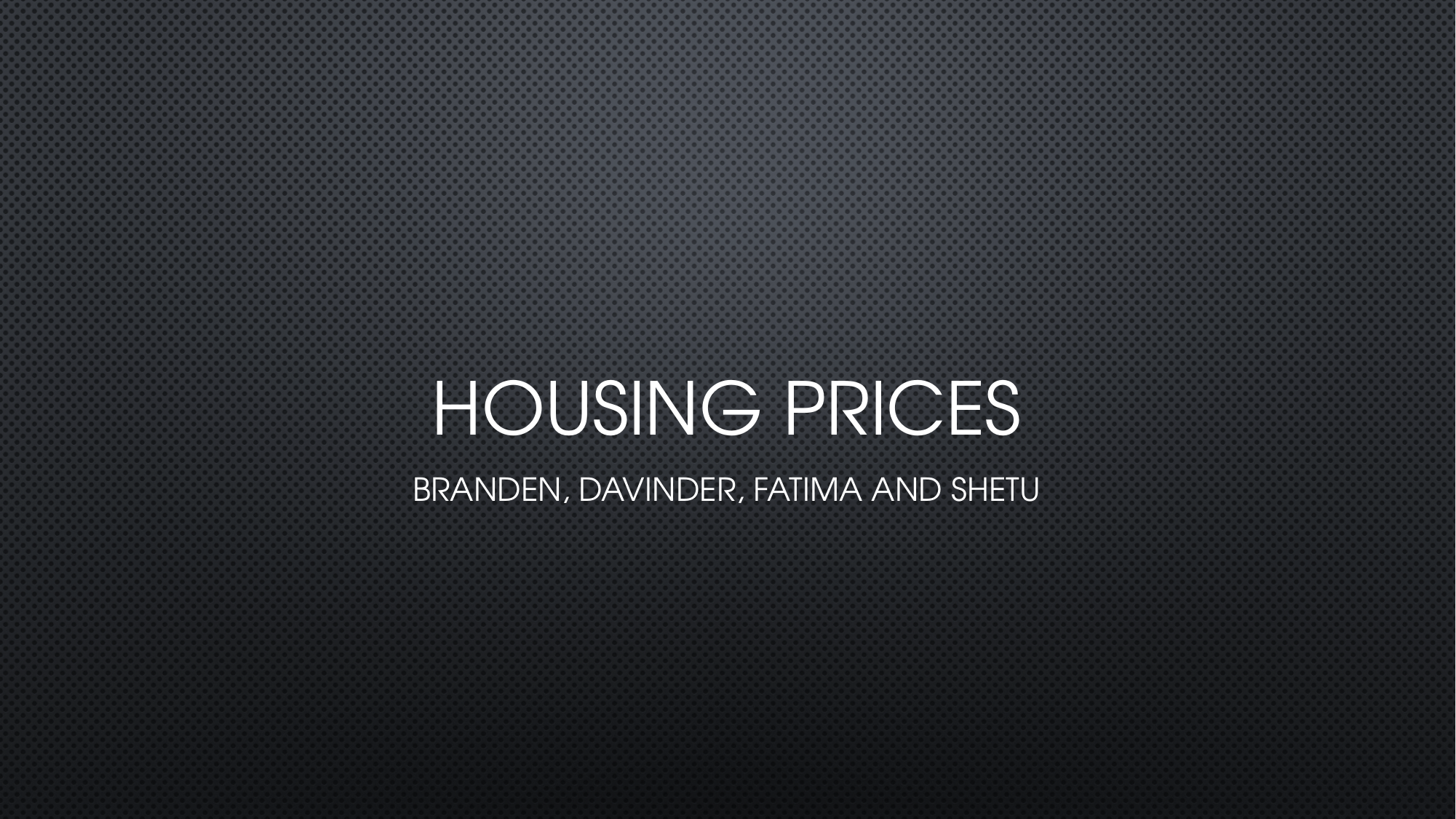

# Housing prices
Branden, Davinder, Fatima and shetu